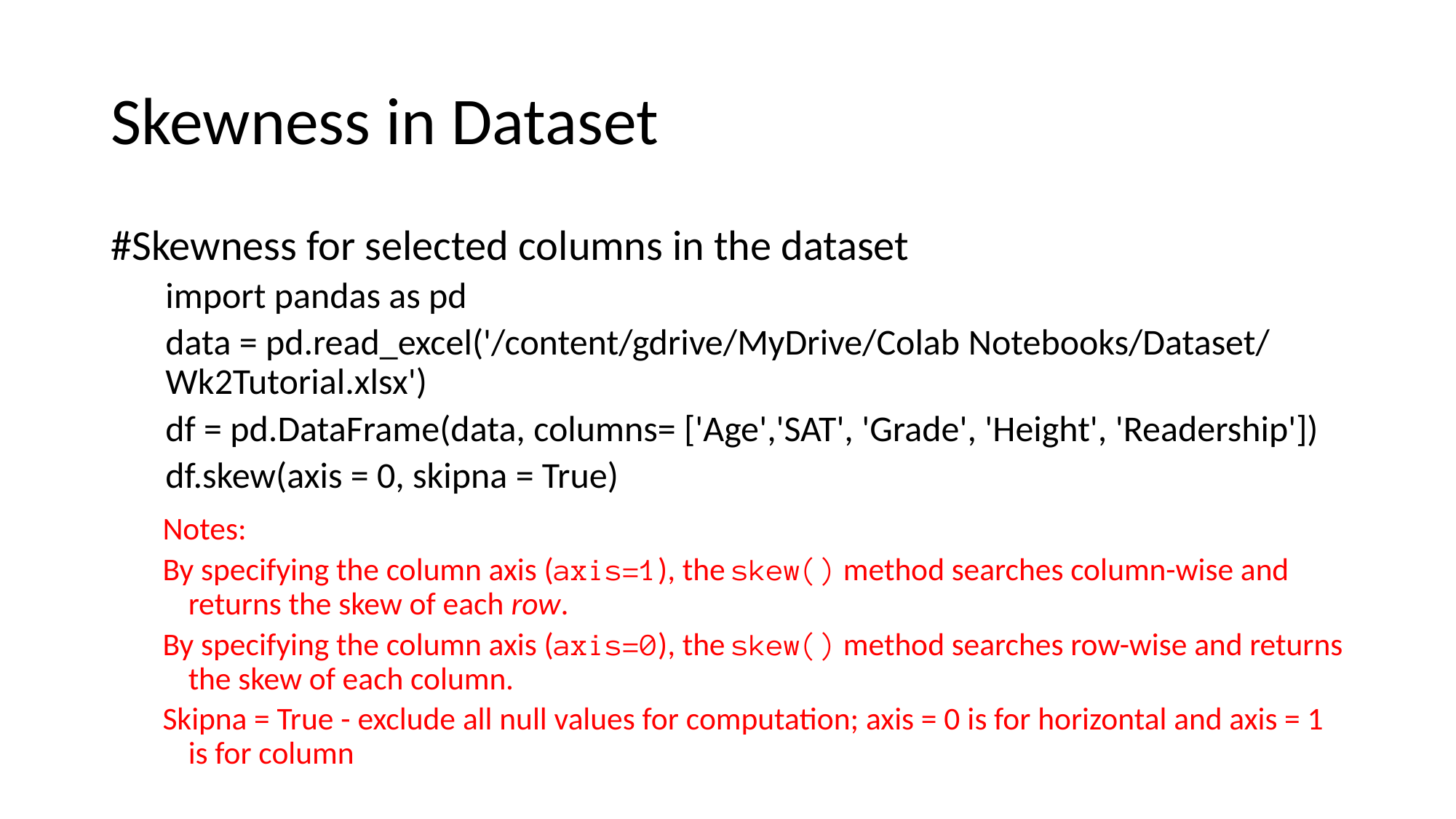

# Skewness in Dataset
#Skewness for selected columns in the dataset
import pandas as pd
data = pd.read_excel('/content/gdrive/MyDrive/Colab Notebooks/Dataset/Wk2Tutorial.xlsx')
df = pd.DataFrame(data, columns= ['Age','SAT', 'Grade', 'Height', 'Readership'])
df.skew(axis = 0, skipna = True)

Notes:
By specifying the column axis (axis=1), the skew() method searches column-wise and returns the skew of each row.
By specifying the column axis (axis=0), the skew() method searches row-wise and returns the skew of each column.
Skipna = True - exclude all null values for computation; axis = 0 is for horizontal and axis = 1 is for column